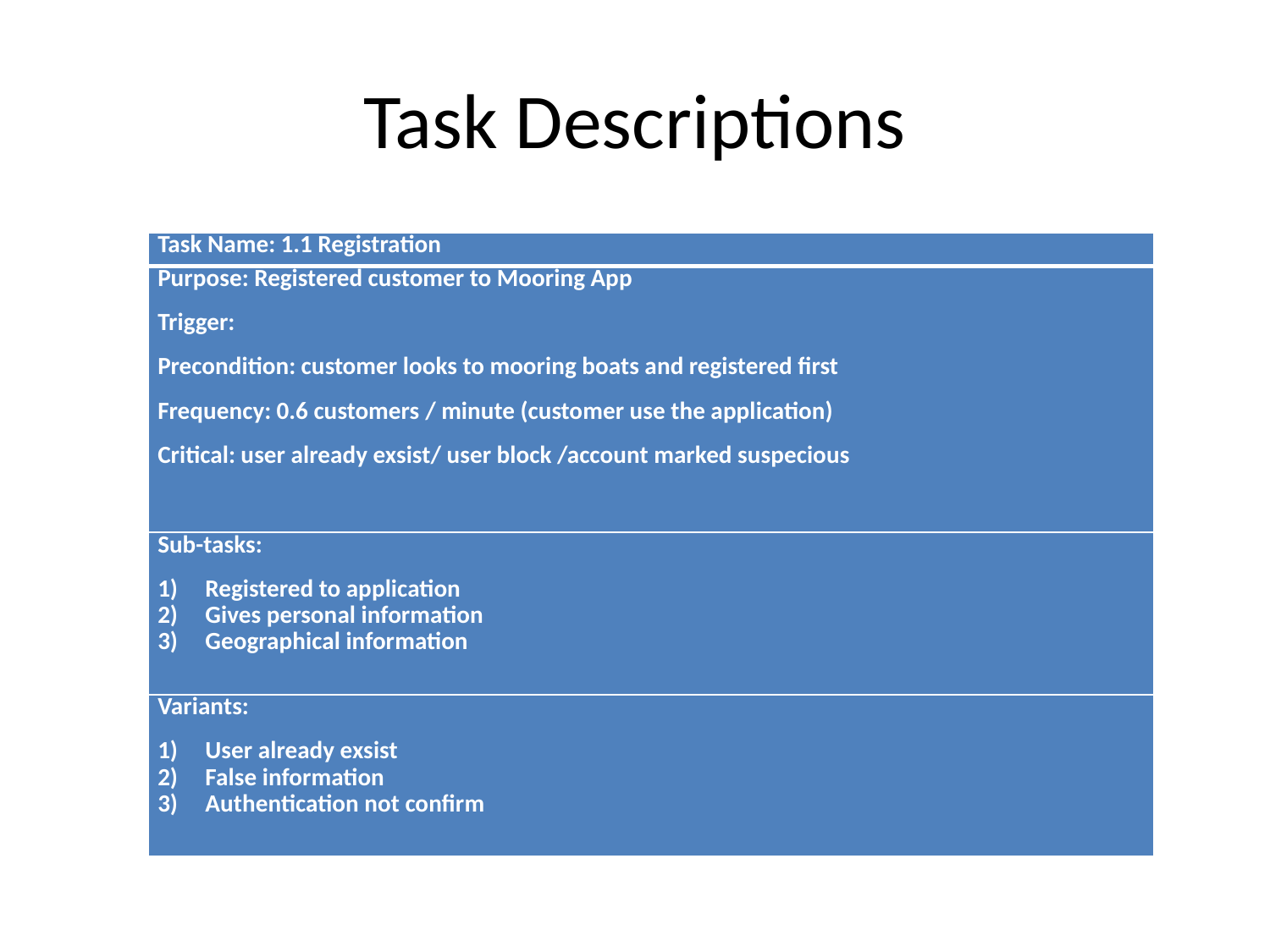

# Task Descriptions
| Task Name: 1.1 Registration |
| --- |
| Purpose: Registered customer to Mooring App Trigger: Precondition: customer looks to mooring boats and registered first Frequency: 0.6 customers / minute (customer use the application) Critical: user already exsist/ user block /account marked suspecious |
| Sub-tasks: Registered to application Gives personal information Geographical information |
| Variants: User already exsist False information Authentication not confirm |